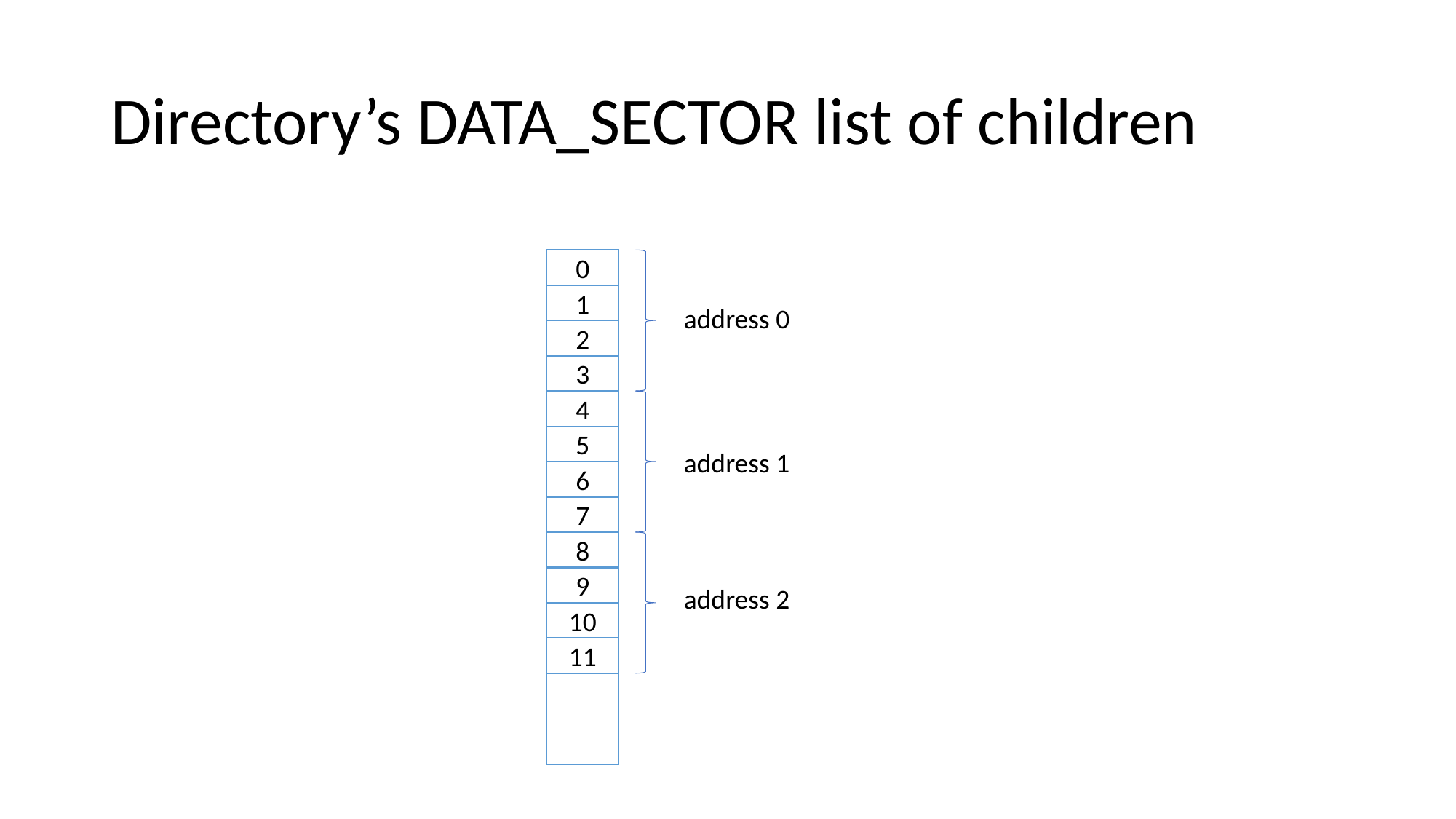

# Directory’s DATA_SECTOR list of children
0

1
address 0
2
3
4

5
address 1
6
7
8

9
address 2
10
11